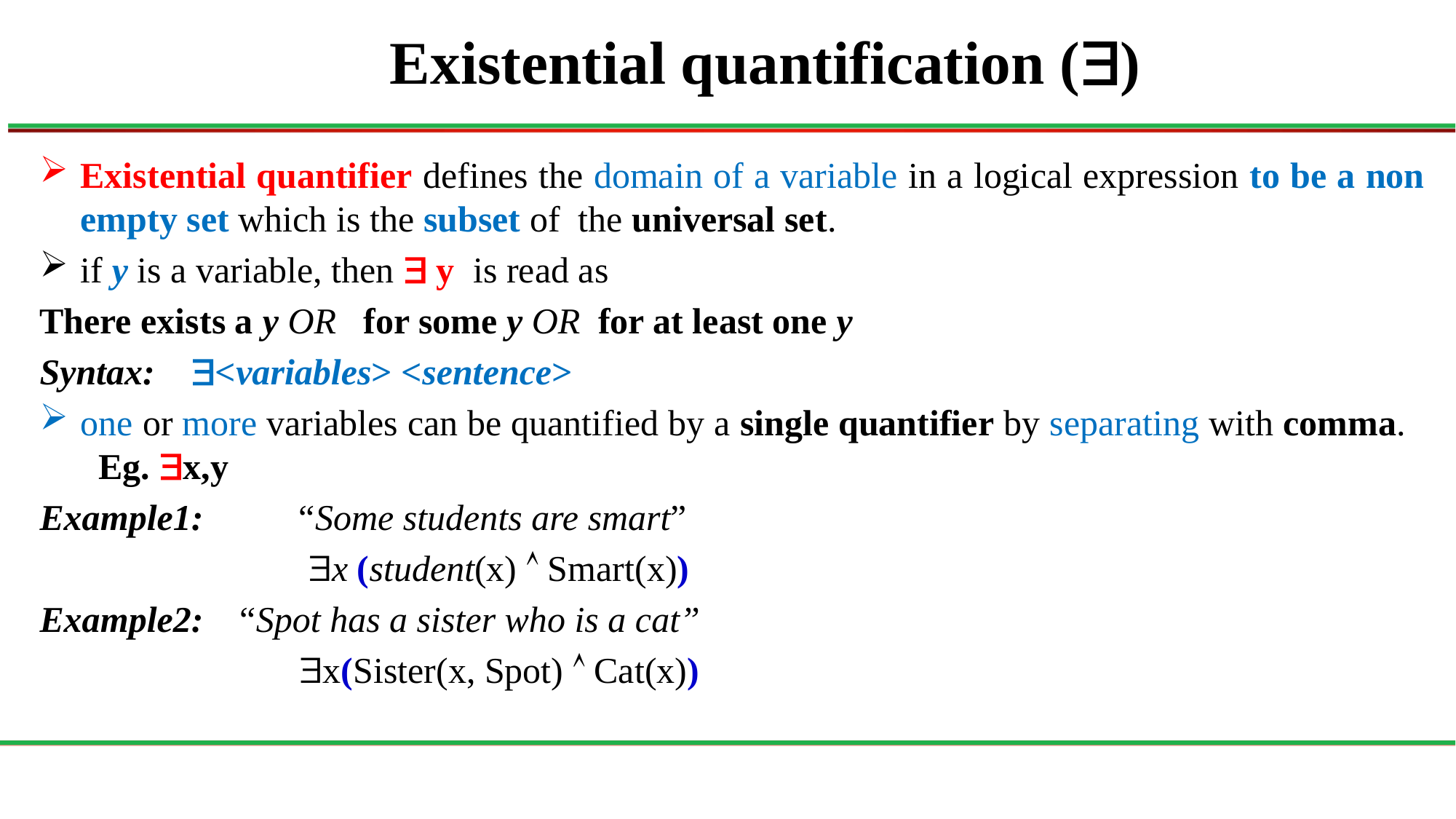

# Existential quantification (∃)
Existential quantifier defines the domain of a variable in a logical expression to be a non empty set which is the subset of  the universal set.
if y is a variable, then ∃ y  is read as
There exists a y OR   for some y OR  for at least one y
Syntax:    ∃<variables> <sentence>
one or more variables can be quantified by a single quantifier by separating with comma.     Eg. ∃x,y
Example1: 	“Some students are smart”
			 ∃x (student(x) ∧ Smart(x))
Example2:    “Spot has a sister who is a cat”
			∃x(Sister(x, Spot) ∧ Cat(x))